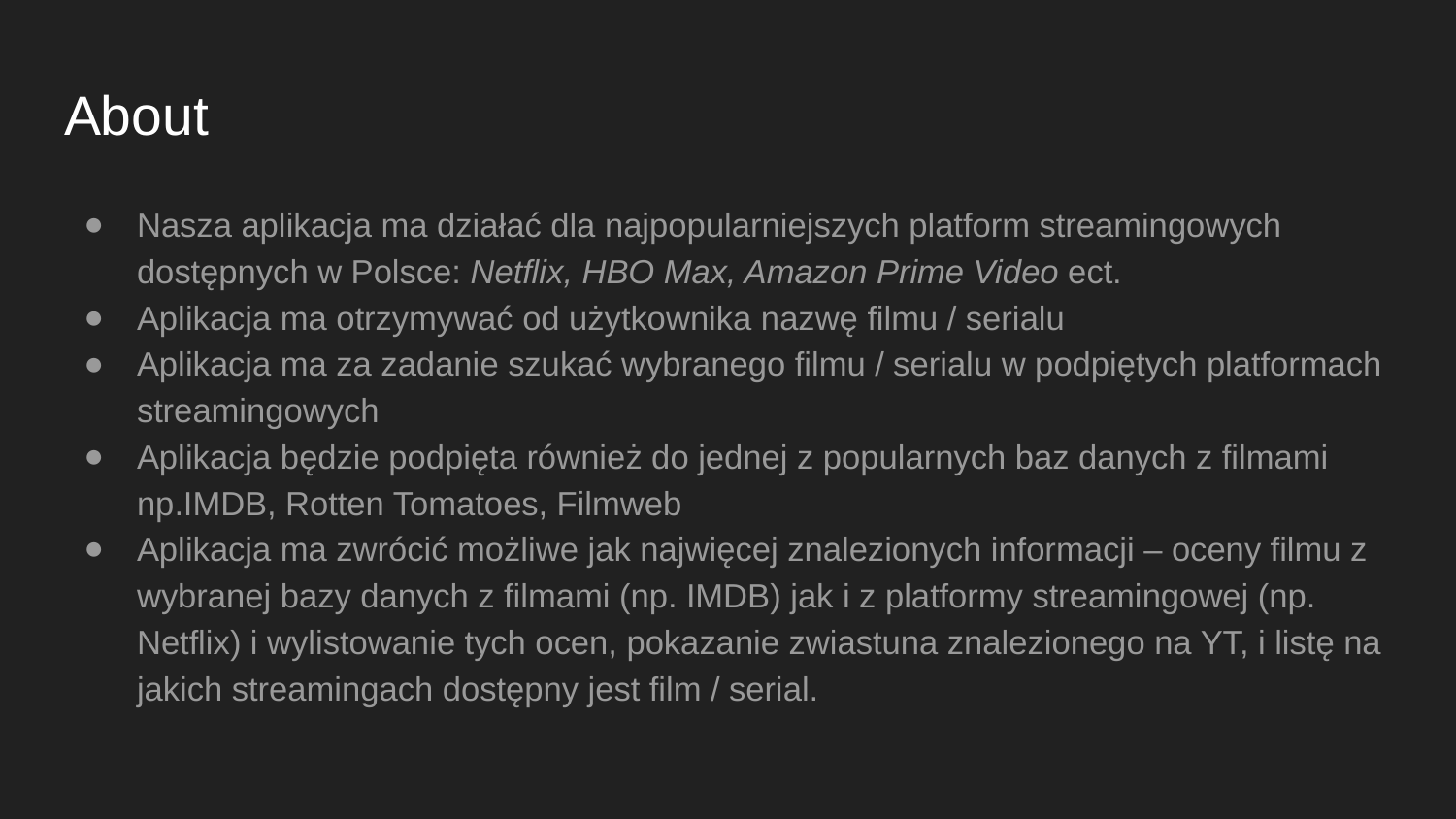

# About
Nasza aplikacja ma działać dla najpopularniejszych platform streamingowych dostępnych w Polsce: Netflix, HBO Max, Amazon Prime Video ect.
Aplikacja ma otrzymywać od użytkownika nazwę filmu / serialu
Aplikacja ma za zadanie szukać wybranego filmu / serialu w podpiętych platformach streamingowych
Aplikacja będzie podpięta również do jednej z popularnych baz danych z filmami np.IMDB, Rotten Tomatoes, Filmweb
Aplikacja ma zwrócić możliwe jak najwięcej znalezionych informacji – oceny filmu z wybranej bazy danych z filmami (np. IMDB) jak i z platformy streamingowej (np. Netflix) i wylistowanie tych ocen, pokazanie zwiastuna znalezionego na YT, i listę na jakich streamingach dostępny jest film / serial.